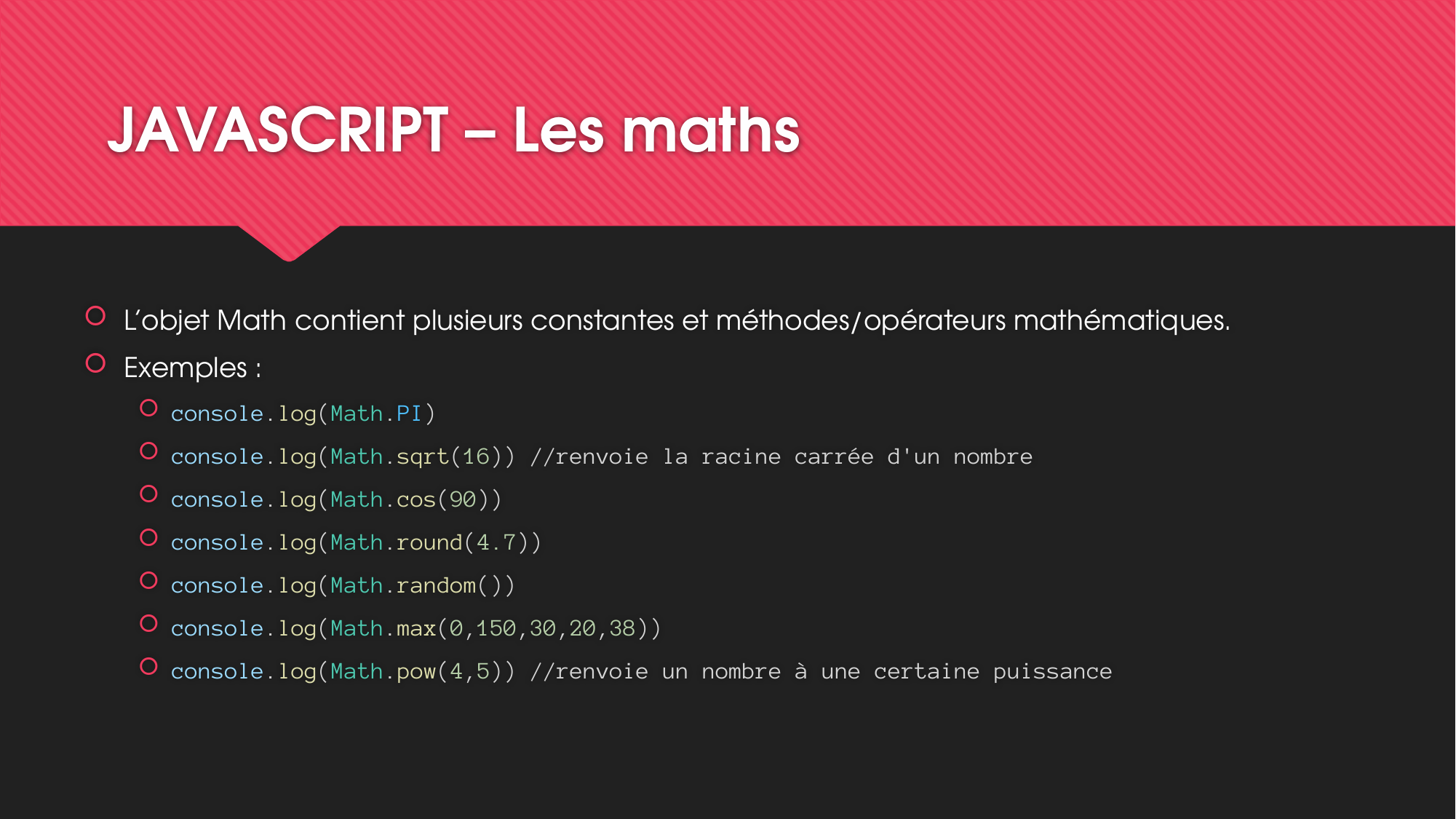

# JAVASCRIPT – Les maths
L’objet Math contient plusieurs constantes et méthodes/opérateurs mathématiques.
Exemples :
console.log(Math.PI)
console.log(Math.sqrt(16)) //renvoie la racine carrée d'un nombre
console.log(Math.cos(90))
console.log(Math.round(4.7))
console.log(Math.random())
console.log(Math.max(0,150,30,20,38))
console.log(Math.pow(4,5)) //renvoie un nombre à une certaine puissance